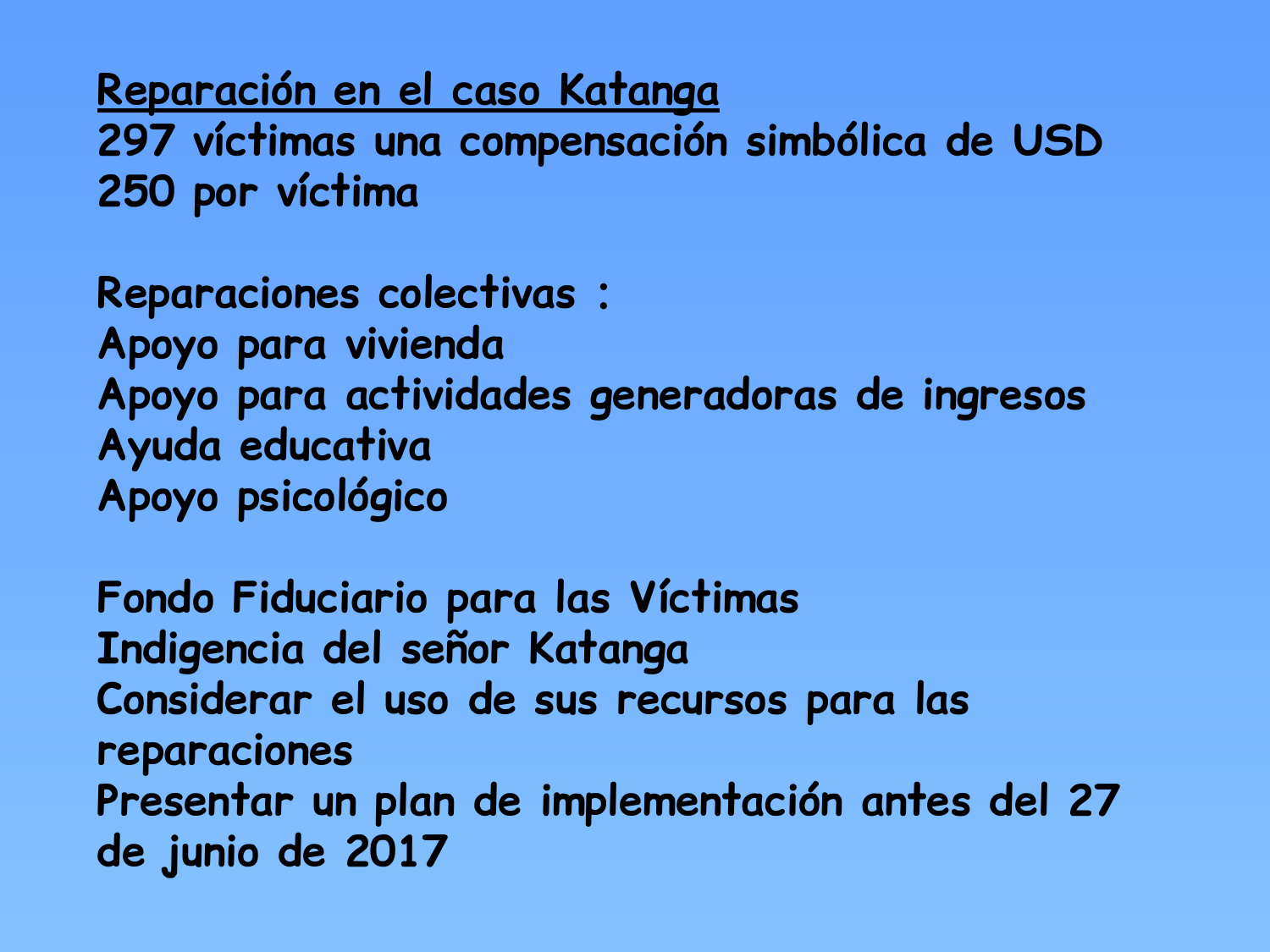

Reparación en el caso Katanga
297 víctimas una compensación simbólica de USD 250 por víctima

Reparaciones colectivas :
Apoyo para vivienda
Apoyo para actividades generadoras de ingresos
Ayuda educativa
Apoyo psicológico

Fondo Fiduciario para las Víctimas
Indigencia del señor Katanga
Considerar el uso de sus recursos para las reparaciones
Presentar un plan de implementación antes del 27 de junio de 2017